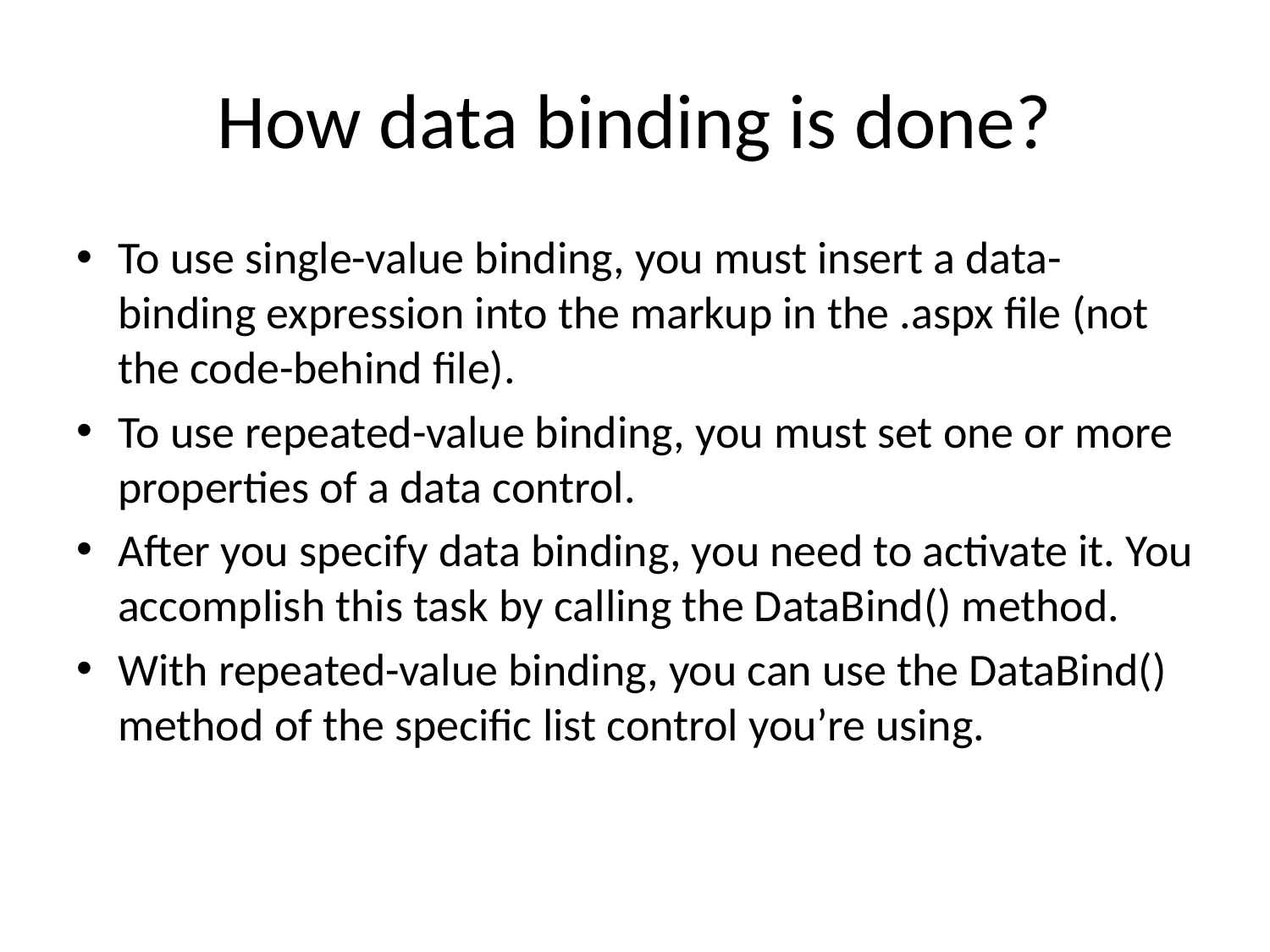

# How data binding is done?
To use single-value binding, you must insert a data-binding expression into the markup in the .aspx file (not the code-behind file).
To use repeated-value binding, you must set one or more properties of a data control.
After you specify data binding, you need to activate it. You accomplish this task by calling the DataBind() method.
With repeated-value binding, you can use the DataBind() method of the specific list control you’re using.